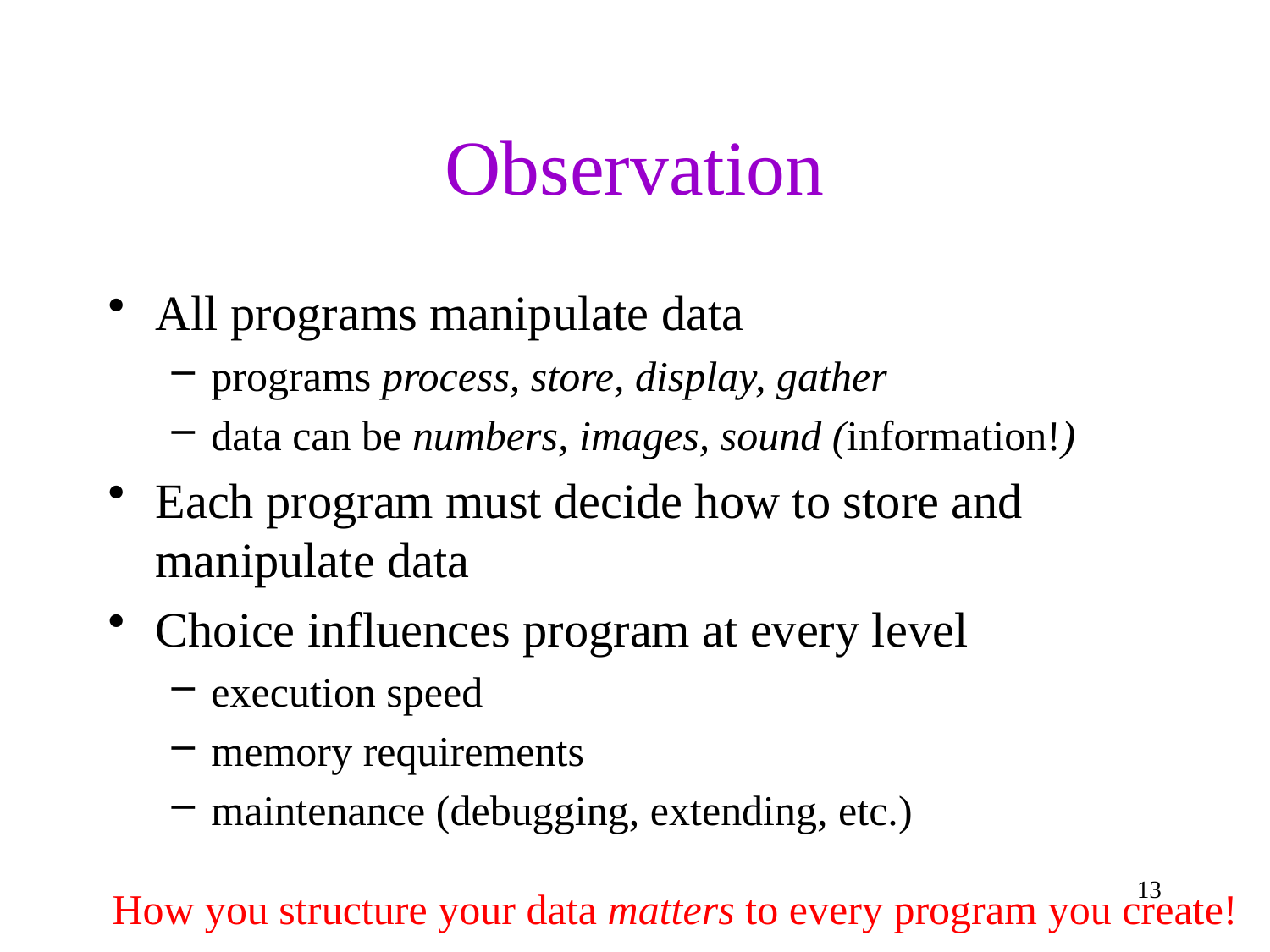

Your knowledge of data structures affects what and how well you can program!

helps you grok what’s possible to compute.
# Observation
All programs manipulate data
programs process, store, display, gather
data can be numbers, images, sound (information!)
Each program must decide how to store and manipulate data
Choice influences program at every level
execution speed
memory requirements
maintenance (debugging, extending, etc.)
13
How you structure your data matters to every program you create!